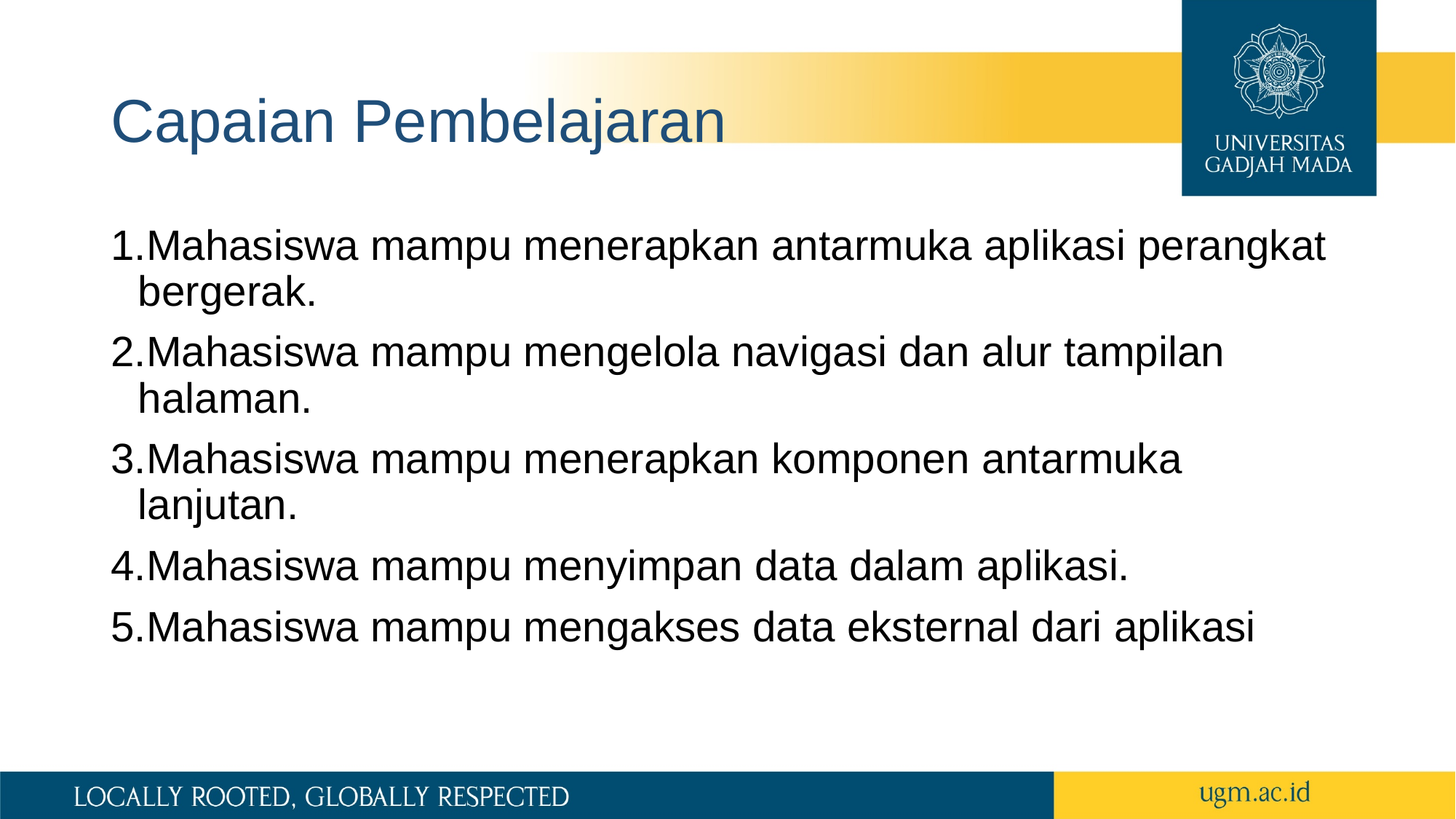

# Capaian Pembelajaran
Mahasiswa mampu menerapkan antarmuka aplikasi perangkat bergerak.
Mahasiswa mampu mengelola navigasi dan alur tampilan halaman.
Mahasiswa mampu menerapkan komponen antarmuka lanjutan.
Mahasiswa mampu menyimpan data dalam aplikasi.
Mahasiswa mampu mengakses data eksternal dari aplikasi